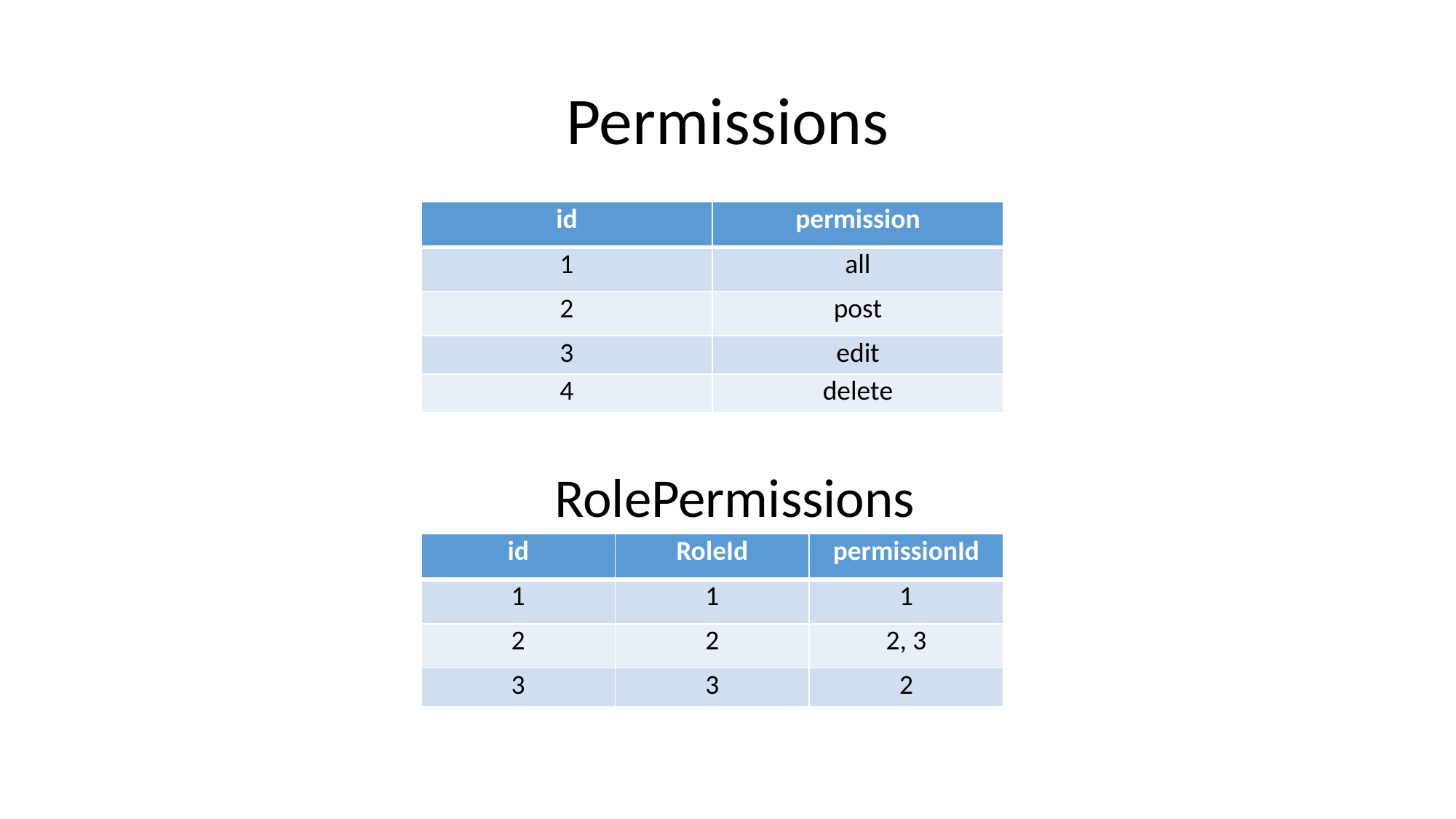

# Permissions
| id | permission |
| --- | --- |
| 1 | all |
| 2 | post |
| 3 | edit |
| 4 | delete |
RolePermissions
| id | RoleId | permissionId |
| --- | --- | --- |
| 1 | 1 | 1 |
| 2 | 2 | 2, 3 |
| 3 | 3 | 2 |